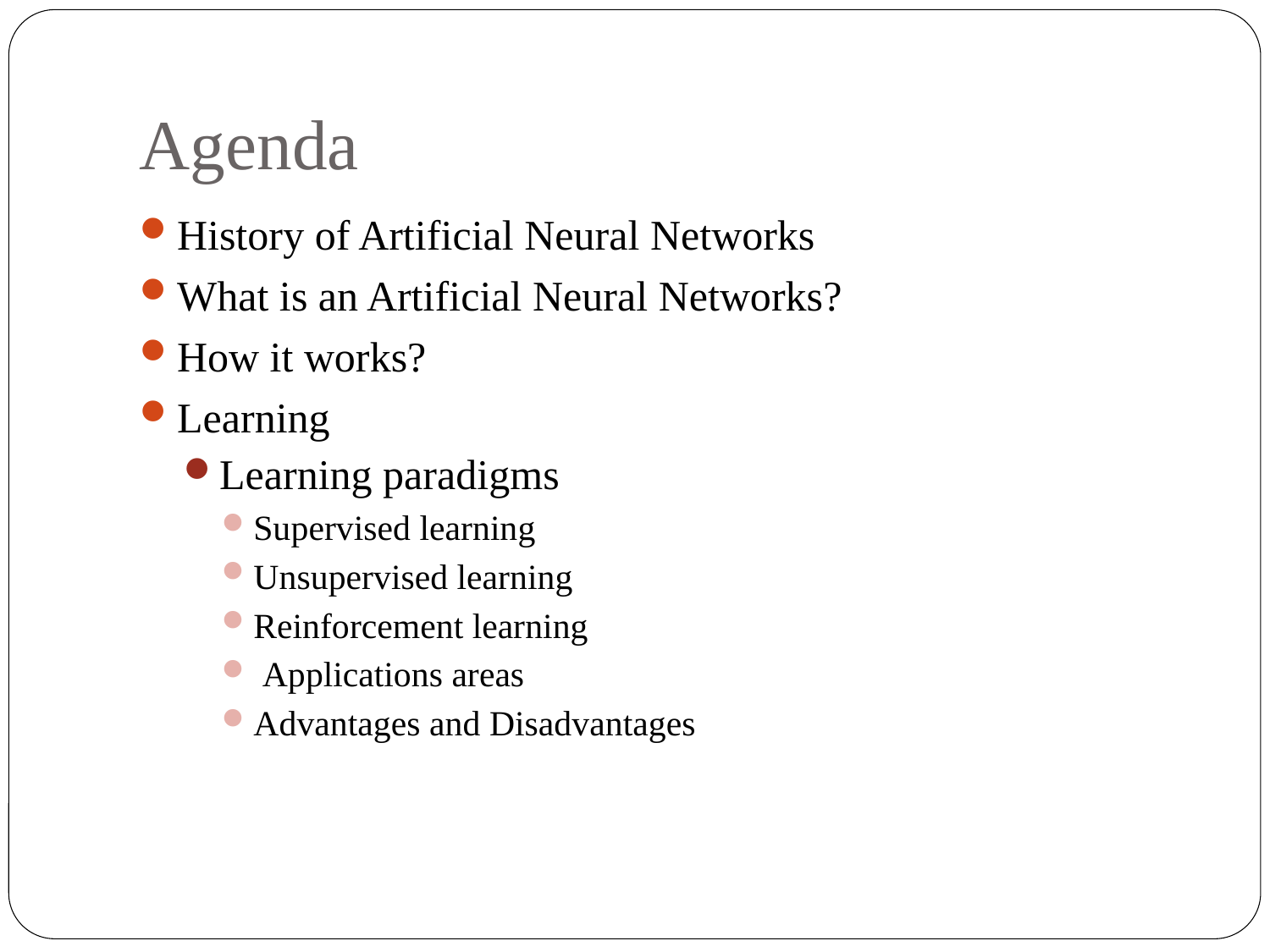

Agenda
History of Artificial Neural Networks
What is an Artificial Neural Networks?
How it works?
Learning
Learning paradigms
Supervised learning
Unsupervised learning
Reinforcement learning
 Applications areas
Advantages and Disadvantages